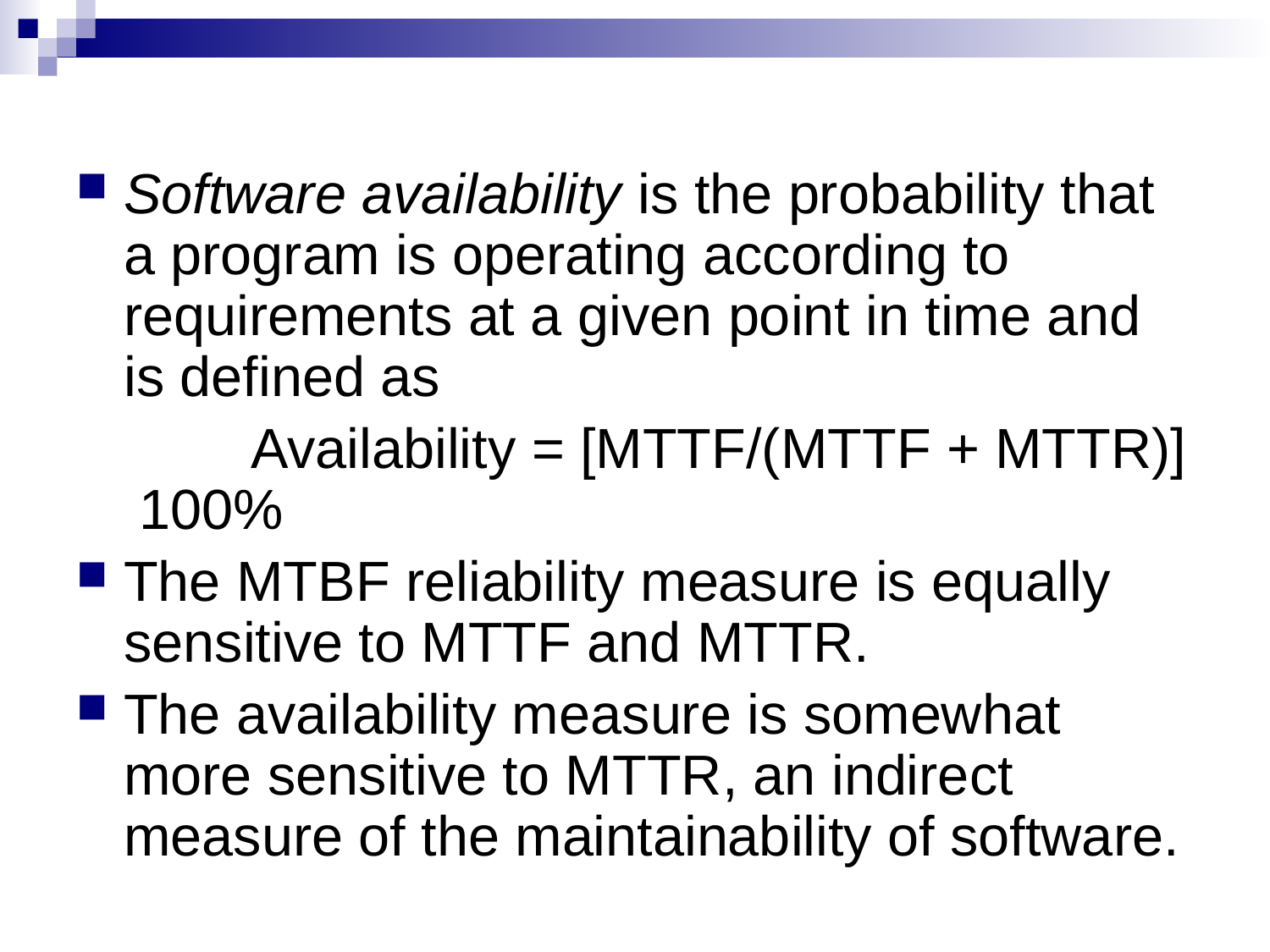

Software availability is the probability that a program is operating according to requirements at a given point in time and is defined as
		Availability = [MTTF/(MTTF + MTTR)]  100%
The MTBF reliability measure is equally sensitive to MTTF and MTTR.
The availability measure is somewhat more sensitive to MTTR, an indirect measure of the maintainability of software.